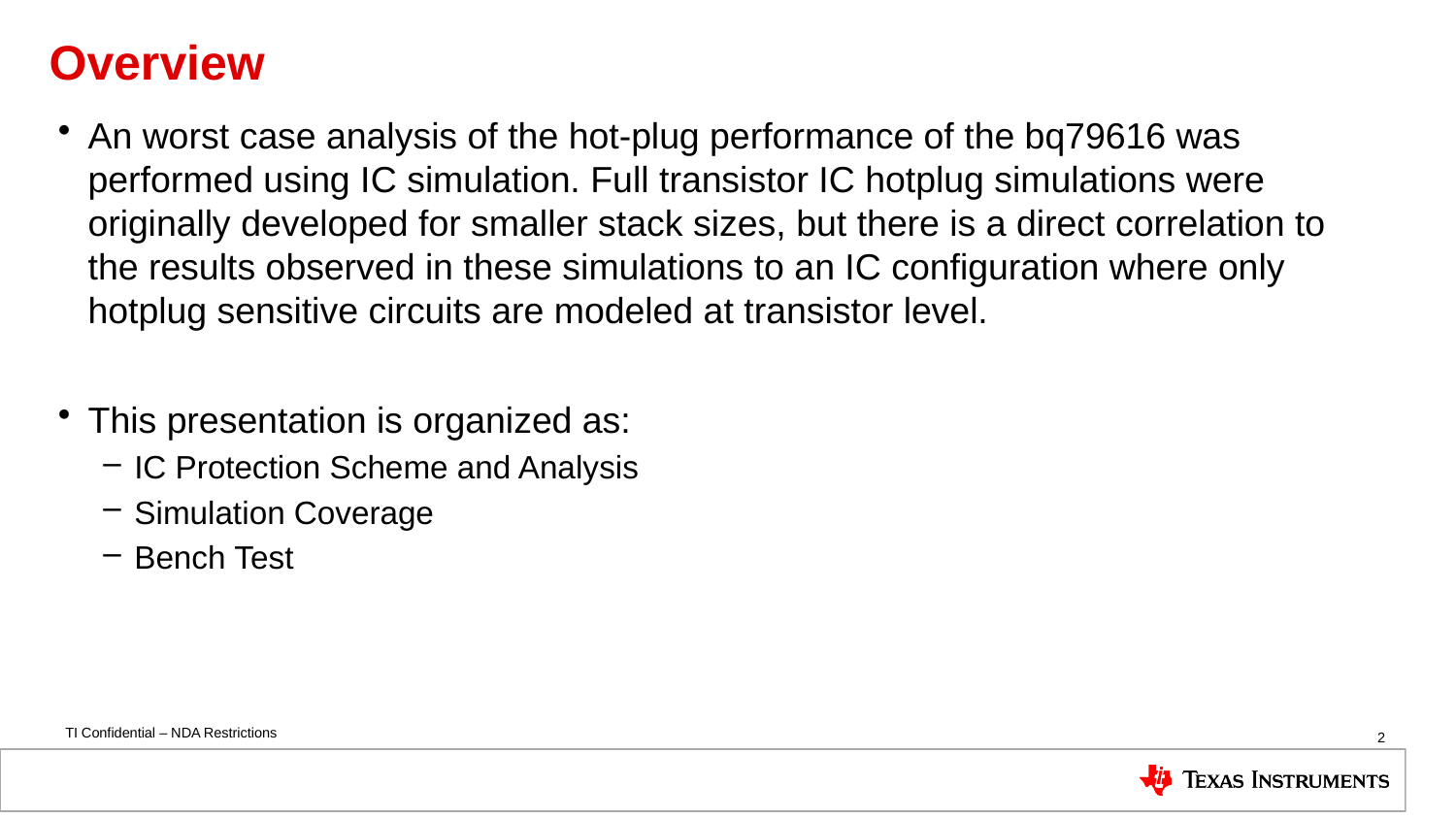

# Overview
An worst case analysis of the hot-plug performance of the bq79616 was performed using IC simulation. Full transistor IC hotplug simulations were originally developed for smaller stack sizes, but there is a direct correlation to the results observed in these simulations to an IC configuration where only hotplug sensitive circuits are modeled at transistor level.

This presentation is organized as:
IC Protection Scheme and Analysis
Simulation Coverage
Bench Test
2